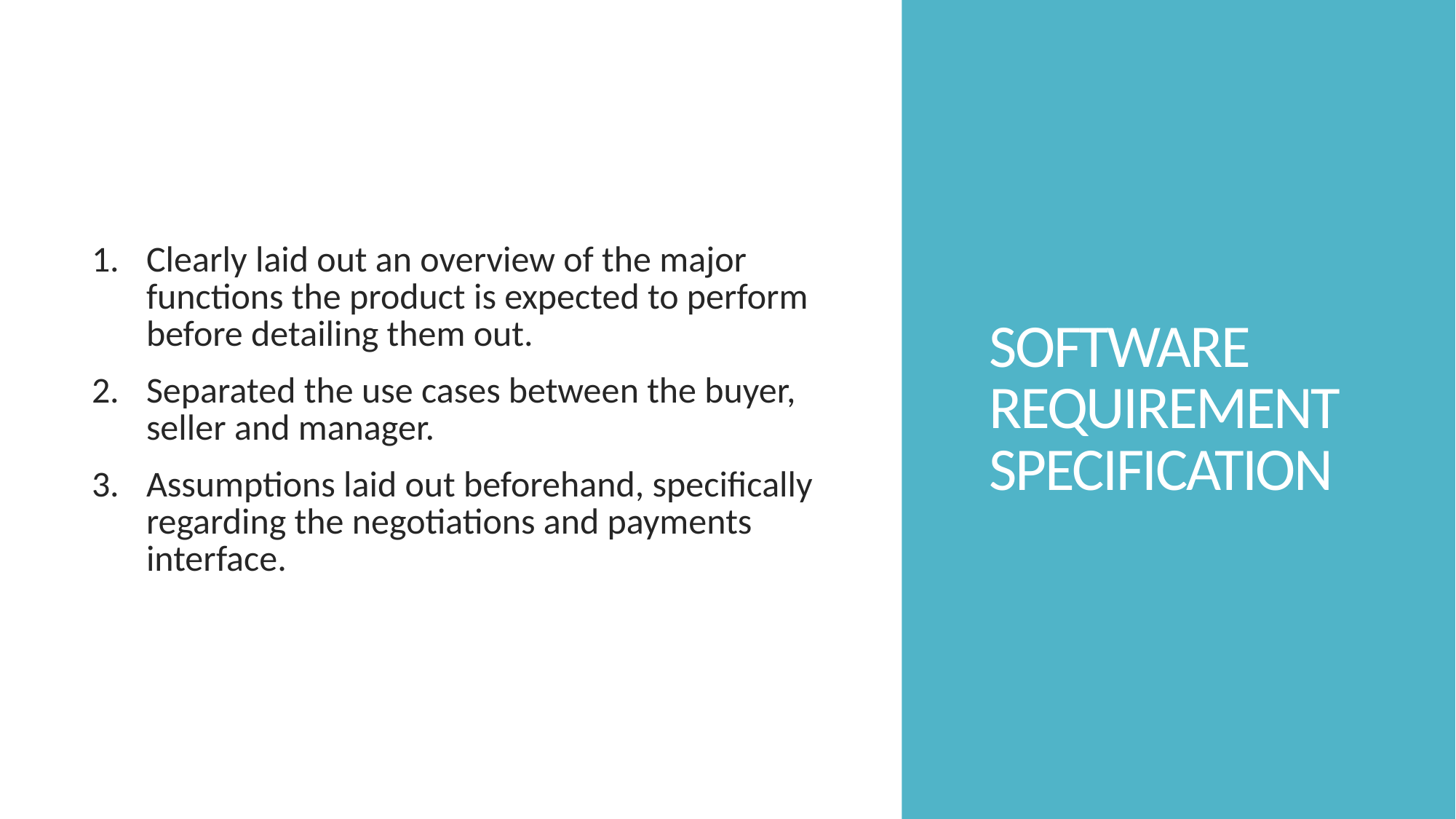

Clearly laid out an overview of the major functions the product is expected to perform before detailing them out.
Separated the use cases between the buyer, seller and manager.
Assumptions laid out beforehand, specifically regarding the negotiations and payments interface.
# SOFTWARE REQUIREMENT SPECIFICATION